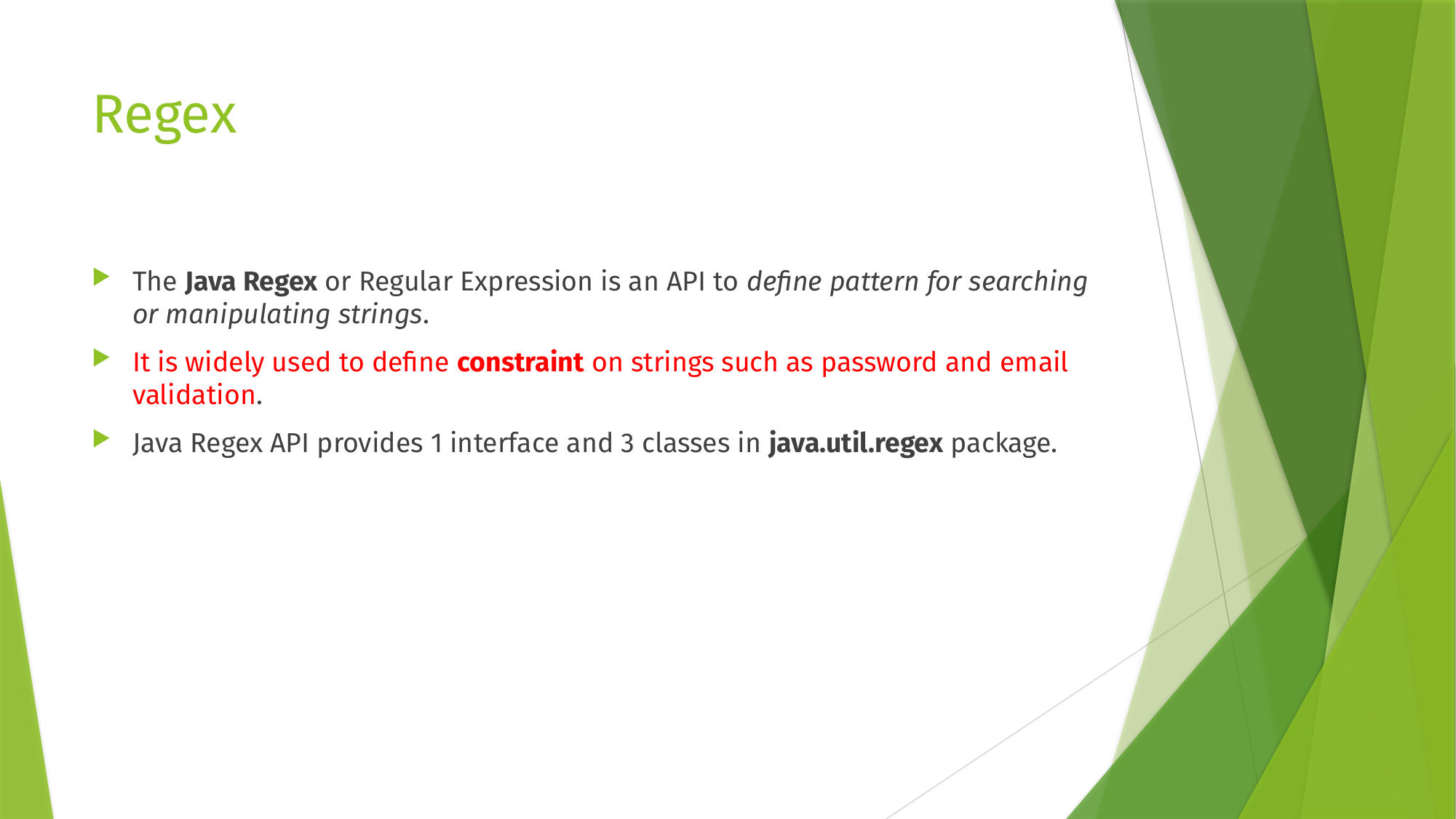

# Regex
The Java Regex or Regular Expression is an API to define pattern for searching or manipulating strings.
It is widely used to define constraint on strings such as password and email validation.
Java Regex API provides 1 interface and 3 classes in java.util.regex package.